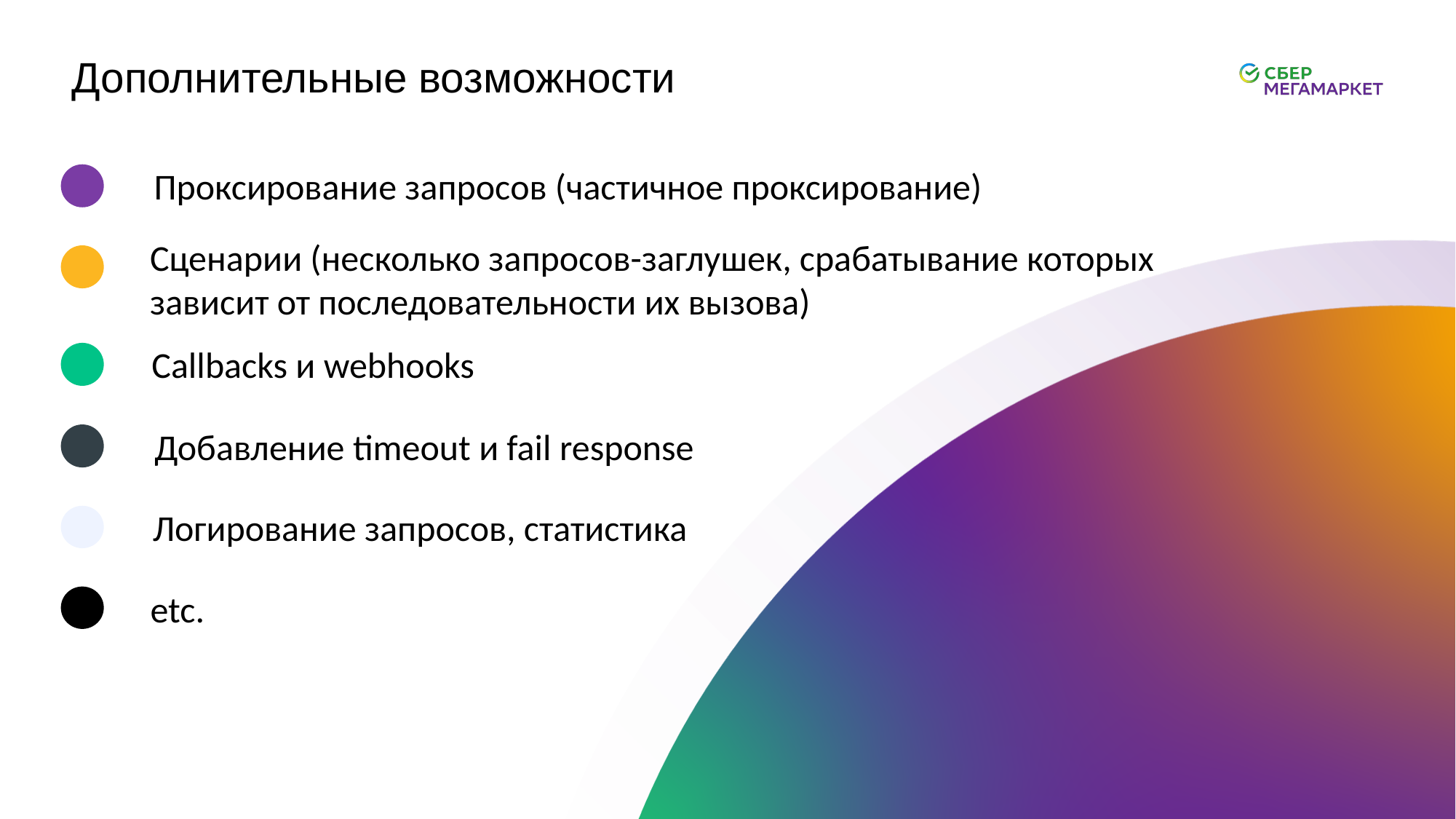

# Дополнительные возможности
Проксирование запросов (частичное проксирование)

Сценарии (несколько запросов-заглушек, срабатывание которых зависит от последовательности их вызова)

Callbacks и webhooks

Добавление timeout и fail response

Логирование запросов, статистика

etc.